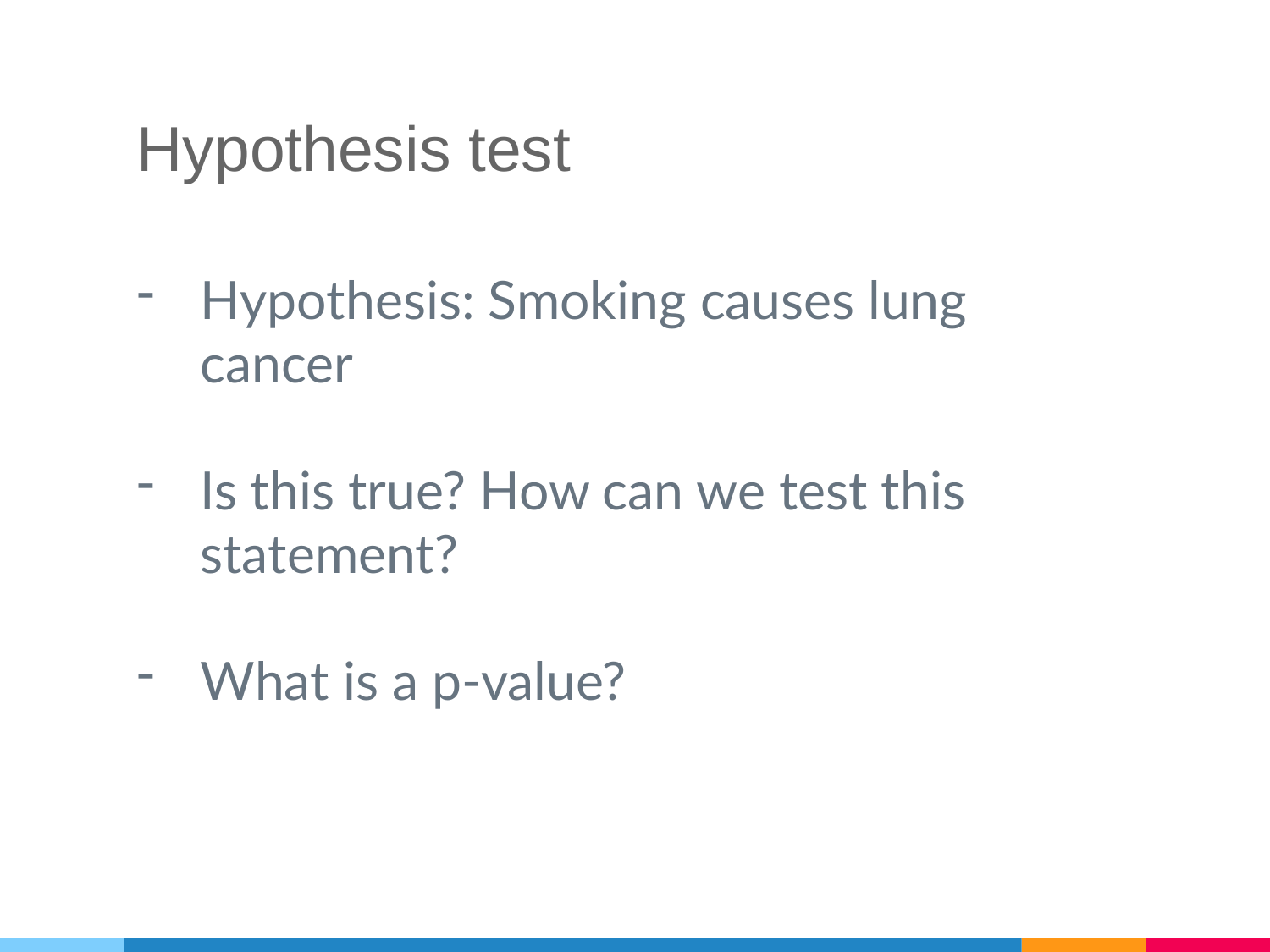

# Hypothesis test
Hypothesis: Smoking causes lung cancer

Is this true? How can we test this statement?

What is a p-value?